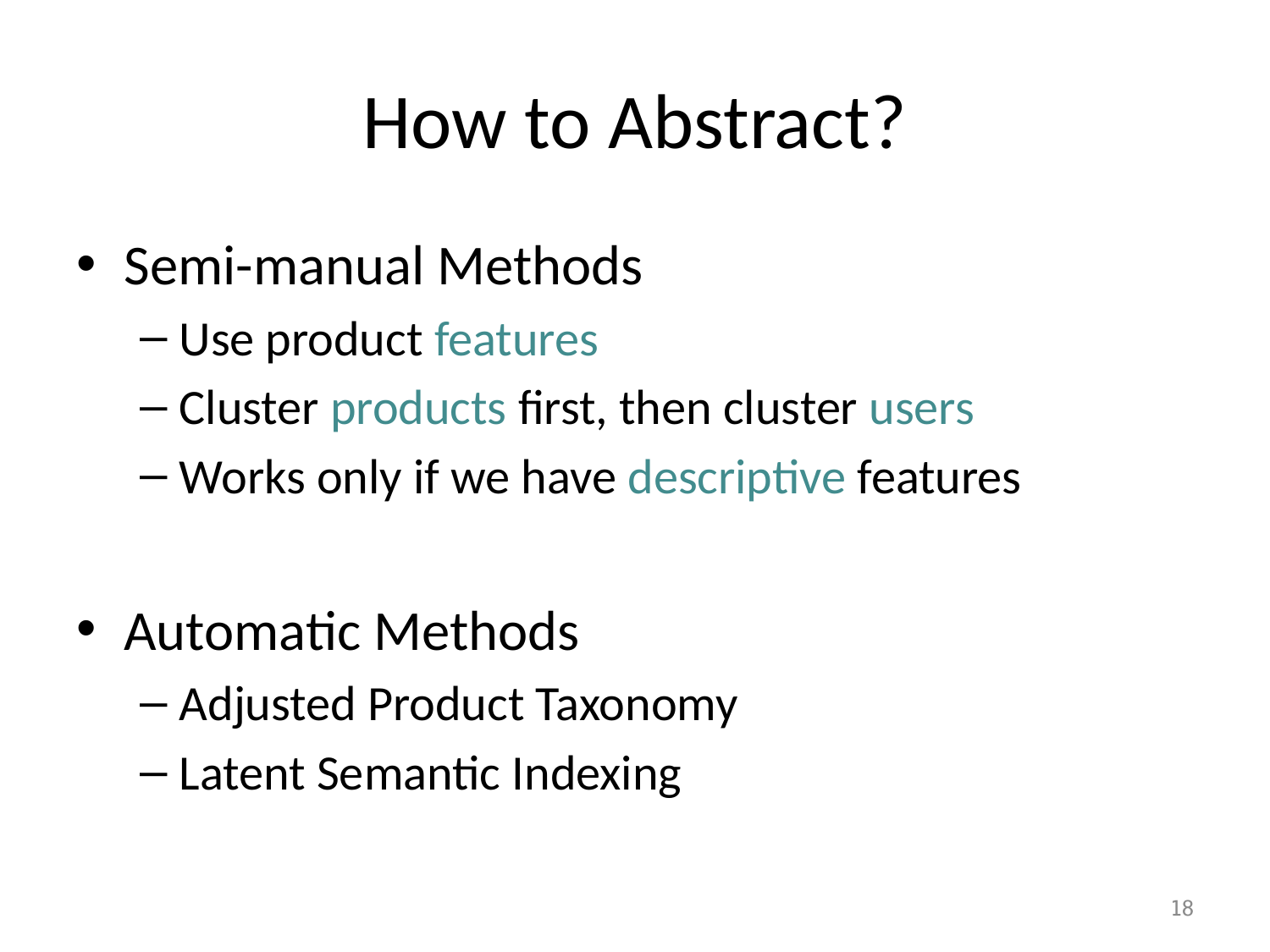

# How to Abstract?
Semi-manual Methods
Use product features
Cluster products first, then cluster users
Works only if we have descriptive features

Automatic Methods
Adjusted Product Taxonomy
Latent Semantic Indexing

18